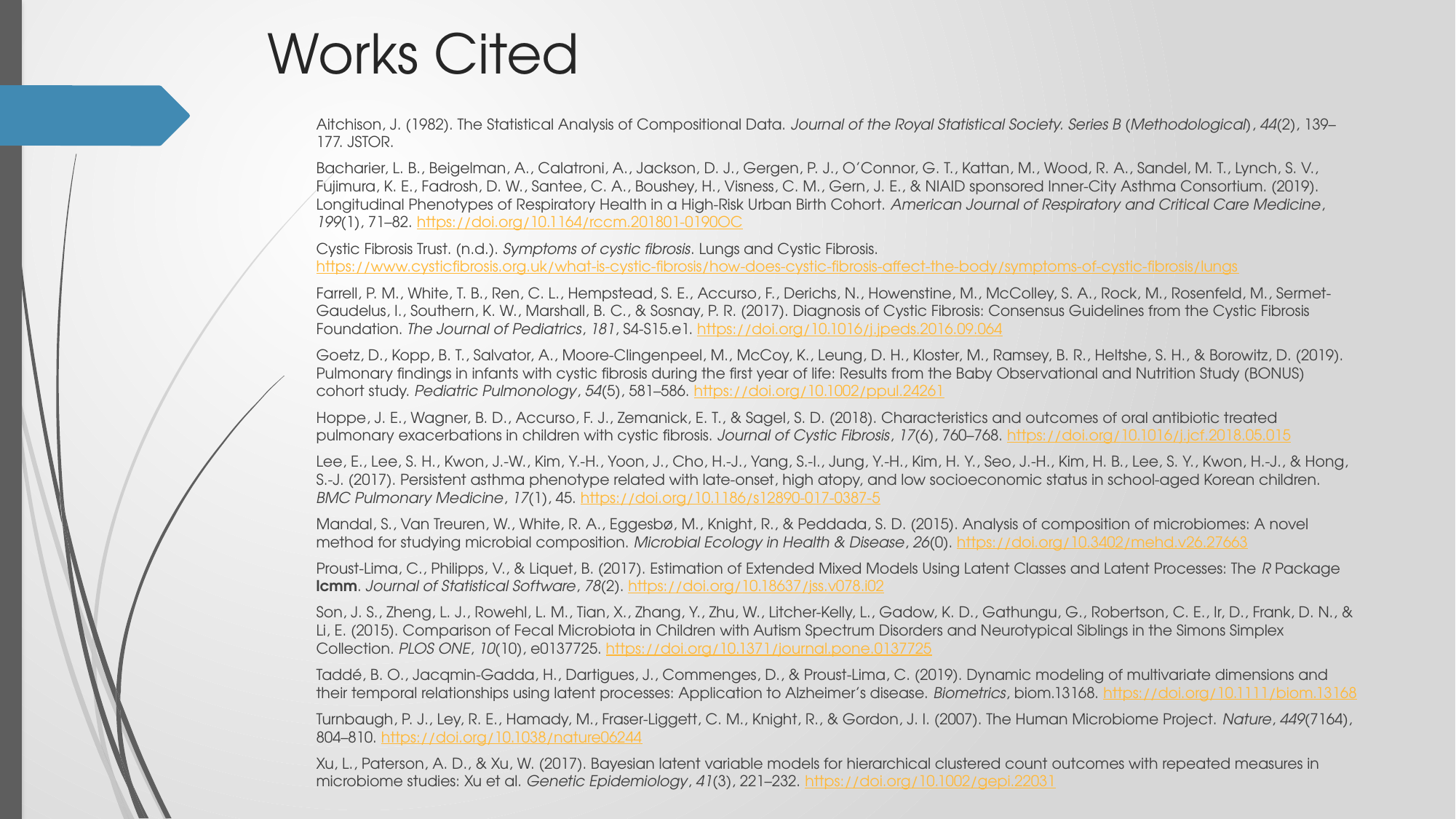

# Works Cited
Aitchison, J. (1982). The Statistical Analysis of Compositional Data. Journal of the Royal Statistical Society. Series B (Methodological), 44(2), 139–177. JSTOR.
Bacharier, L. B., Beigelman, A., Calatroni, A., Jackson, D. J., Gergen, P. J., O’Connor, G. T., Kattan, M., Wood, R. A., Sandel, M. T., Lynch, S. V., Fujimura, K. E., Fadrosh, D. W., Santee, C. A., Boushey, H., Visness, C. M., Gern, J. E., & NIAID sponsored Inner-City Asthma Consortium. (2019). Longitudinal Phenotypes of Respiratory Health in a High-Risk Urban Birth Cohort. American Journal of Respiratory and Critical Care Medicine, 199(1), 71–82. https://doi.org/10.1164/rccm.201801-0190OC
Cystic Fibrosis Trust. (n.d.). Symptoms of cystic fibrosis. Lungs and Cystic Fibrosis. https://www.cysticfibrosis.org.uk/what-is-cystic-fibrosis/how-does-cystic-fibrosis-affect-the-body/symptoms-of-cystic-fibrosis/lungs
Farrell, P. M., White, T. B., Ren, C. L., Hempstead, S. E., Accurso, F., Derichs, N., Howenstine, M., McColley, S. A., Rock, M., Rosenfeld, M., Sermet-Gaudelus, I., Southern, K. W., Marshall, B. C., & Sosnay, P. R. (2017). Diagnosis of Cystic Fibrosis: Consensus Guidelines from the Cystic Fibrosis Foundation. The Journal of Pediatrics, 181, S4-S15.e1. https://doi.org/10.1016/j.jpeds.2016.09.064
Goetz, D., Kopp, B. T., Salvator, A., Moore‐Clingenpeel, M., McCoy, K., Leung, D. H., Kloster, M., Ramsey, B. R., Heltshe, S. H., & Borowitz, D. (2019). Pulmonary findings in infants with cystic fibrosis during the first year of life: Results from the Baby Observational and Nutrition Study (BONUS) cohort study. Pediatric Pulmonology, 54(5), 581–586. https://doi.org/10.1002/ppul.24261
Hoppe, J. E., Wagner, B. D., Accurso, F. J., Zemanick, E. T., & Sagel, S. D. (2018). Characteristics and outcomes of oral antibiotic treated pulmonary exacerbations in children with cystic fibrosis. Journal of Cystic Fibrosis, 17(6), 760–768. https://doi.org/10.1016/j.jcf.2018.05.015
Lee, E., Lee, S. H., Kwon, J.-W., Kim, Y.-H., Yoon, J., Cho, H.-J., Yang, S.-I., Jung, Y.-H., Kim, H. Y., Seo, J.-H., Kim, H. B., Lee, S. Y., Kwon, H.-J., & Hong, S.-J. (2017). Persistent asthma phenotype related with late-onset, high atopy, and low socioeconomic status in school-aged Korean children. BMC Pulmonary Medicine, 17(1), 45. https://doi.org/10.1186/s12890-017-0387-5
Mandal, S., Van Treuren, W., White, R. A., Eggesbø, M., Knight, R., & Peddada, S. D. (2015). Analysis of composition of microbiomes: A novel method for studying microbial composition. Microbial Ecology in Health & Disease, 26(0). https://doi.org/10.3402/mehd.v26.27663
Proust-Lima, C., Philipps, V., & Liquet, B. (2017). Estimation of Extended Mixed Models Using Latent Classes and Latent Processes: The R Package lcmm. Journal of Statistical Software, 78(2). https://doi.org/10.18637/jss.v078.i02
Son, J. S., Zheng, L. J., Rowehl, L. M., Tian, X., Zhang, Y., Zhu, W., Litcher-Kelly, L., Gadow, K. D., Gathungu, G., Robertson, C. E., Ir, D., Frank, D. N., & Li, E. (2015). Comparison of Fecal Microbiota in Children with Autism Spectrum Disorders and Neurotypical Siblings in the Simons Simplex Collection. PLOS ONE, 10(10), e0137725. https://doi.org/10.1371/journal.pone.0137725
Taddé, B. O., Jacqmin‐Gadda, H., Dartigues, J., Commenges, D., & Proust‐Lima, C. (2019). Dynamic modeling of multivariate dimensions and their temporal relationships using latent processes: Application to Alzheimer’s disease. Biometrics, biom.13168. https://doi.org/10.1111/biom.13168
Turnbaugh, P. J., Ley, R. E., Hamady, M., Fraser-Liggett, C. M., Knight, R., & Gordon, J. I. (2007). The Human Microbiome Project. Nature, 449(7164), 804–810. https://doi.org/10.1038/nature06244
Xu, L., Paterson, A. D., & Xu, W. (2017). Bayesian latent variable models for hierarchical clustered count outcomes with repeated measures in microbiome studies: Xu et al. Genetic Epidemiology, 41(3), 221–232. https://doi.org/10.1002/gepi.22031